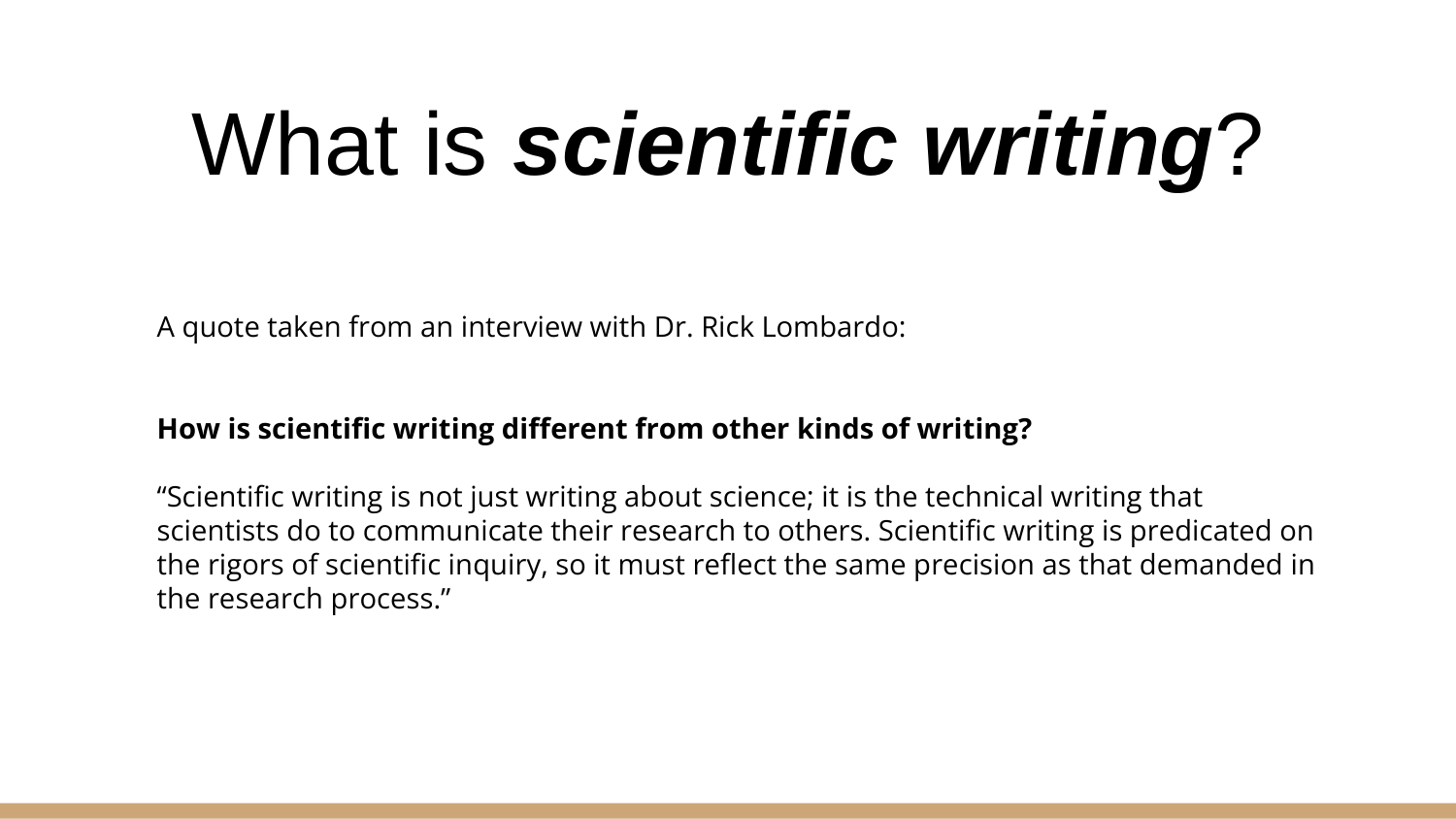

# What is scientific writing?

A quote taken from an interview with Dr. Rick Lombardo:

How is scientific writing different from other kinds of writing?

“Scientific writing is not just writing about science; it is the technical writing that scientists do to communicate their research to others. Scientific writing is predicated on the rigors of scientific inquiry, so it must reflect the same precision as that demanded in the research process.”